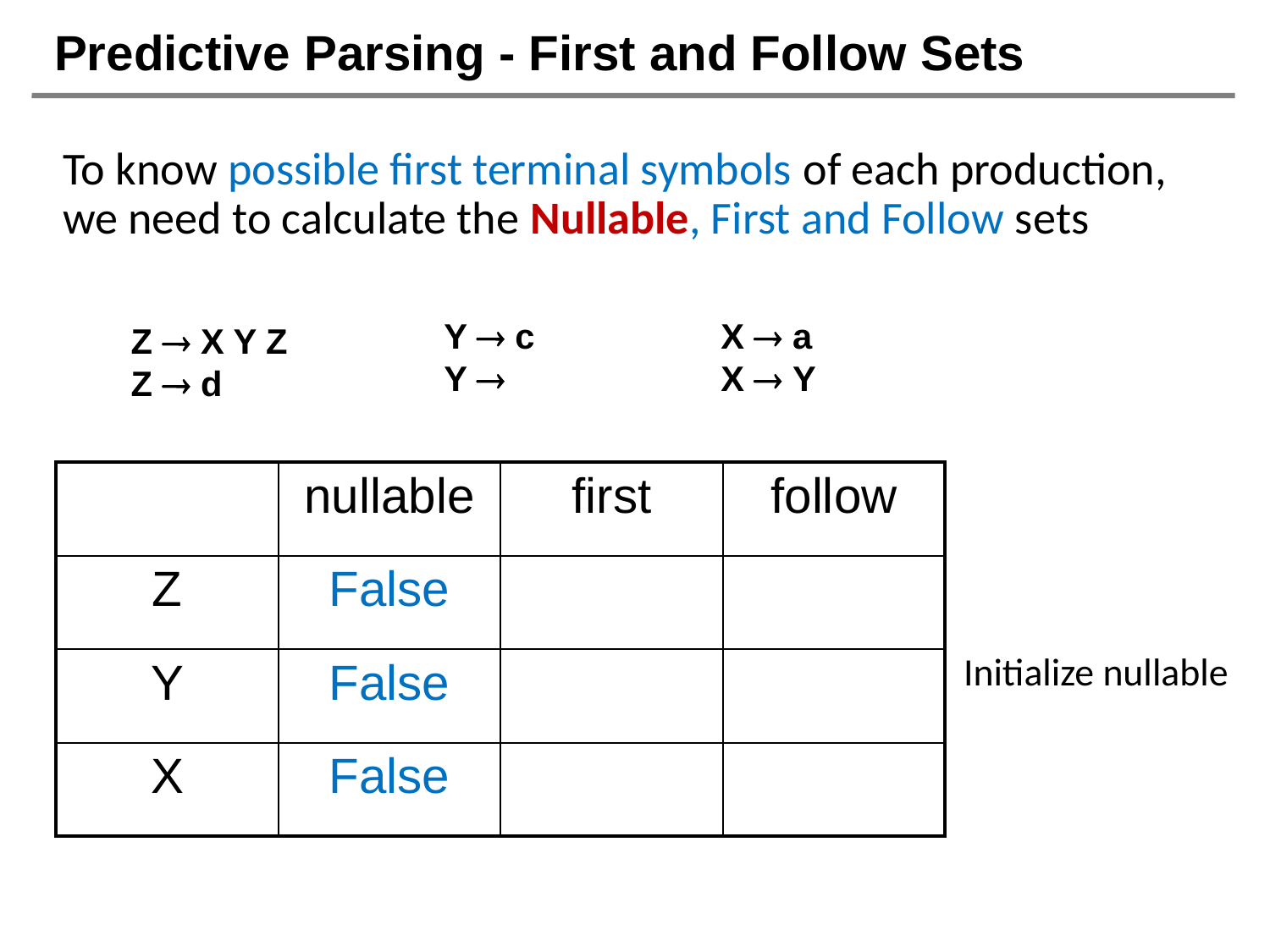

# Predictive Parsing - First and Follow Sets
To know possible first terminal symbols of each production, we need to calculate the Nullable, First and Follow sets

Y → c
Y →
X → a
X → Y
Z → X Y Z
Z → d
|  | nullable | first | follow |
| --- | --- | --- | --- |
| Z | False |  |  |
| Y | False |  |  |
| X | False |  |  |
Initialize nullable